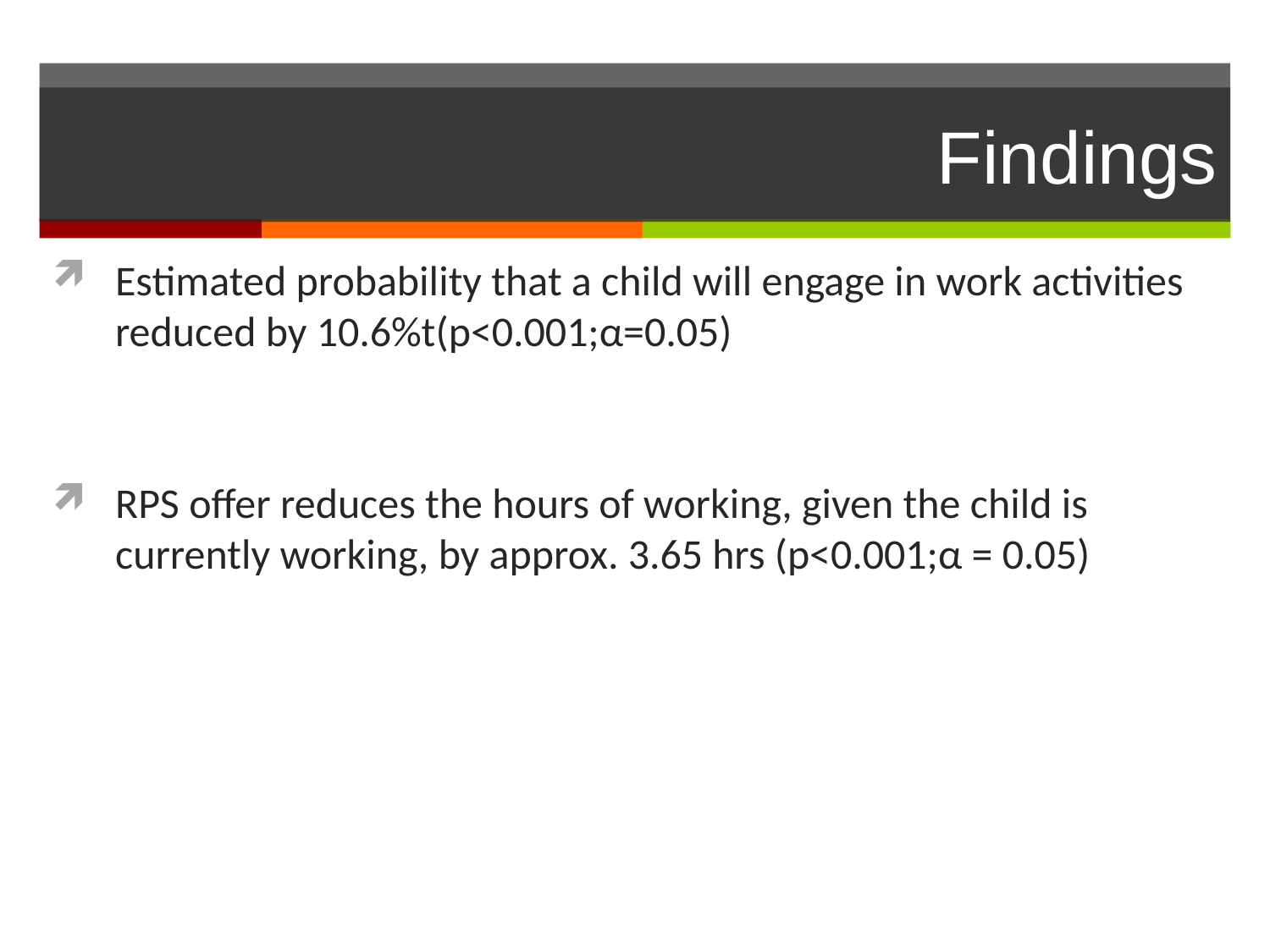

# Findings
Estimated probability that a child will engage in work activities reduced by 10.6%t(p<0.001;α=0.05)

RPS offer reduces the hours of working, given the child is currently working, by approx. 3.65 hrs (p<0.001;α = 0.05)